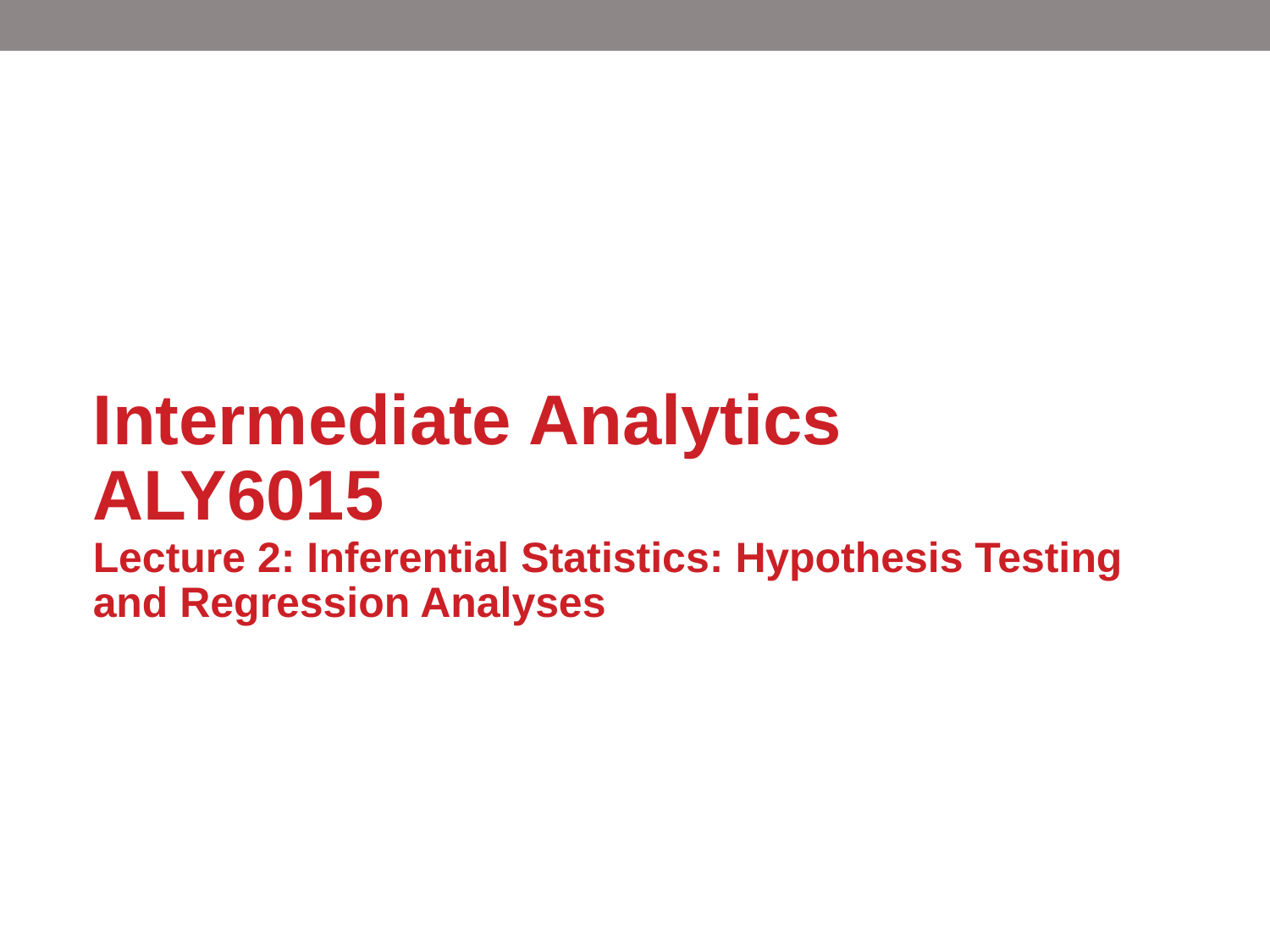

# Intermediate Analytics ALY6015 Lecture 2: Inferential Statistics: Hypothesis Testing and Regression Analyses